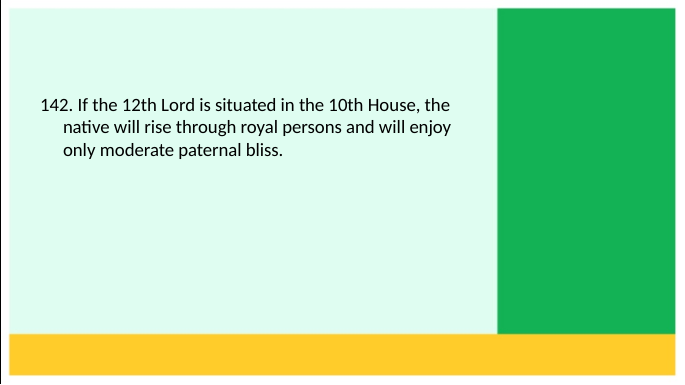

142. If the 12th Lord is situated in the 10th House, the native will rise through royal persons and will enjoy only moderate paternal bliss.